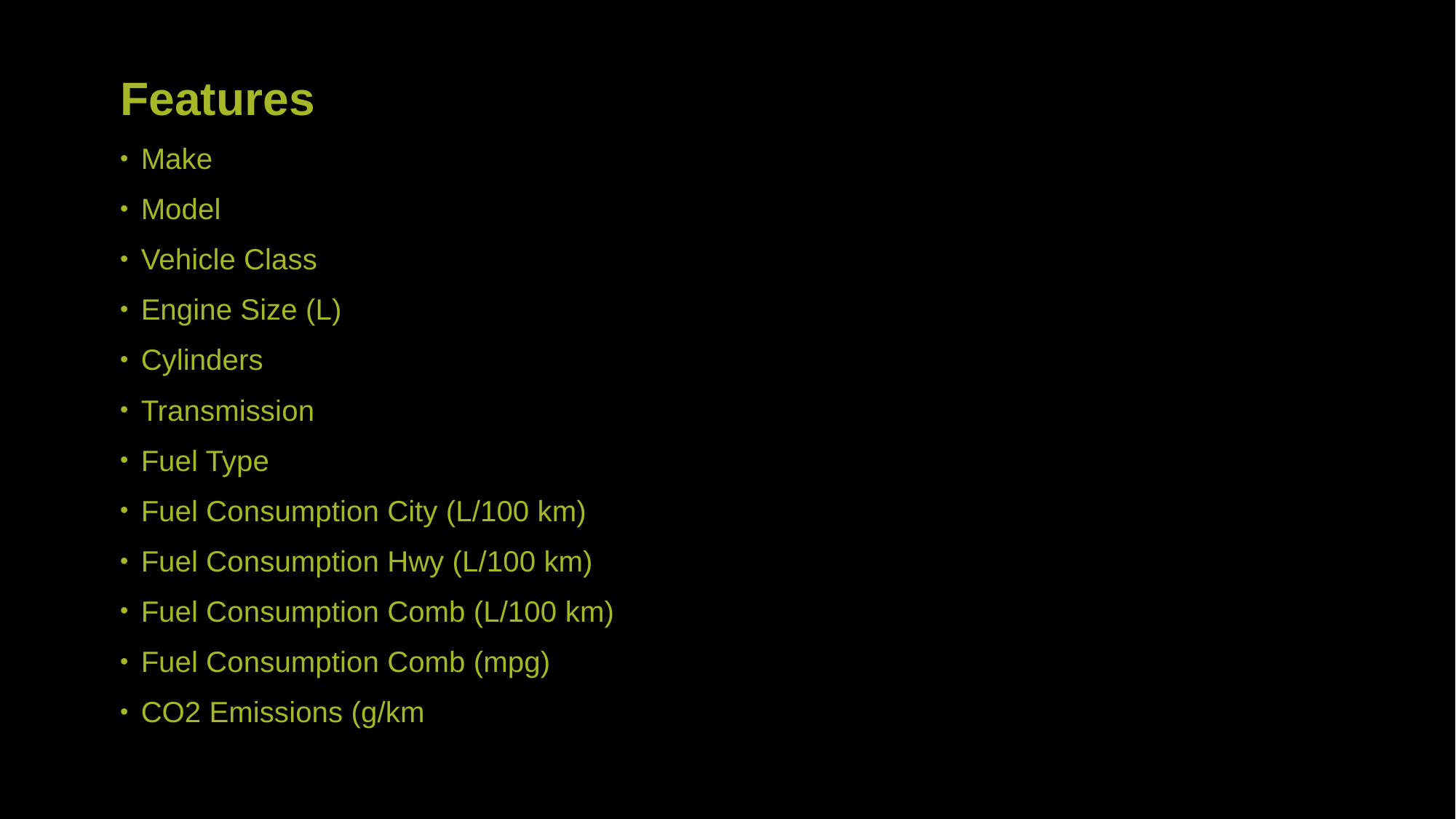

Features
Make
Model
Vehicle Class
Engine Size (L)
Cylinders
Transmission
Fuel Type
Fuel Consumption City (L/100 km)
Fuel Consumption Hwy (L/100 km)
Fuel Consumption Comb (L/100 km)
Fuel Consumption Comb (mpg)
CO2 Emissions (g/km